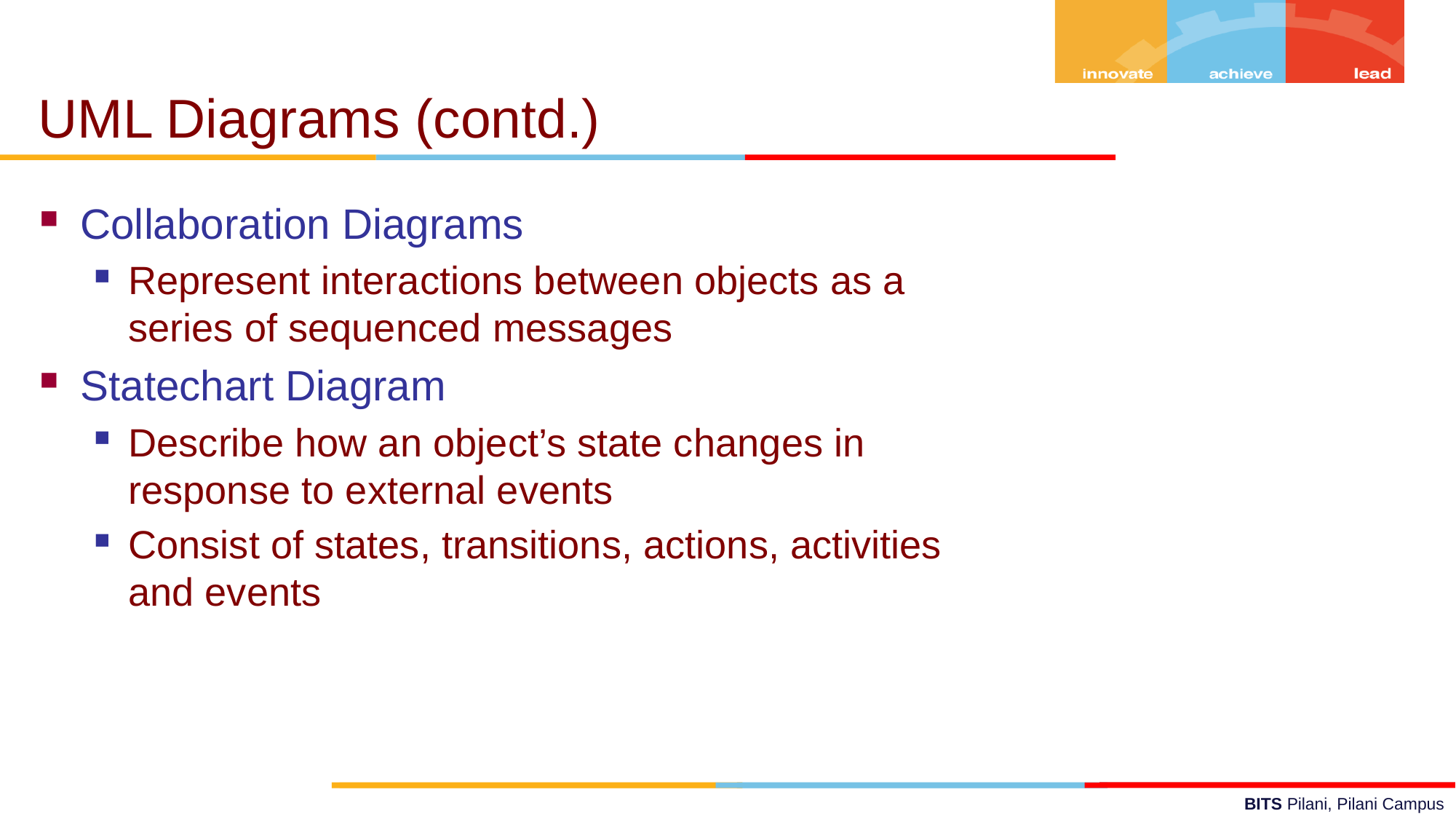

UML Diagrams (contd.)
Collaboration Diagrams
Represent interactions between objects as a series of sequenced messages
Statechart Diagram
Describe how an object’s state changes in response to external events
Consist of states, transitions, actions, activities and events